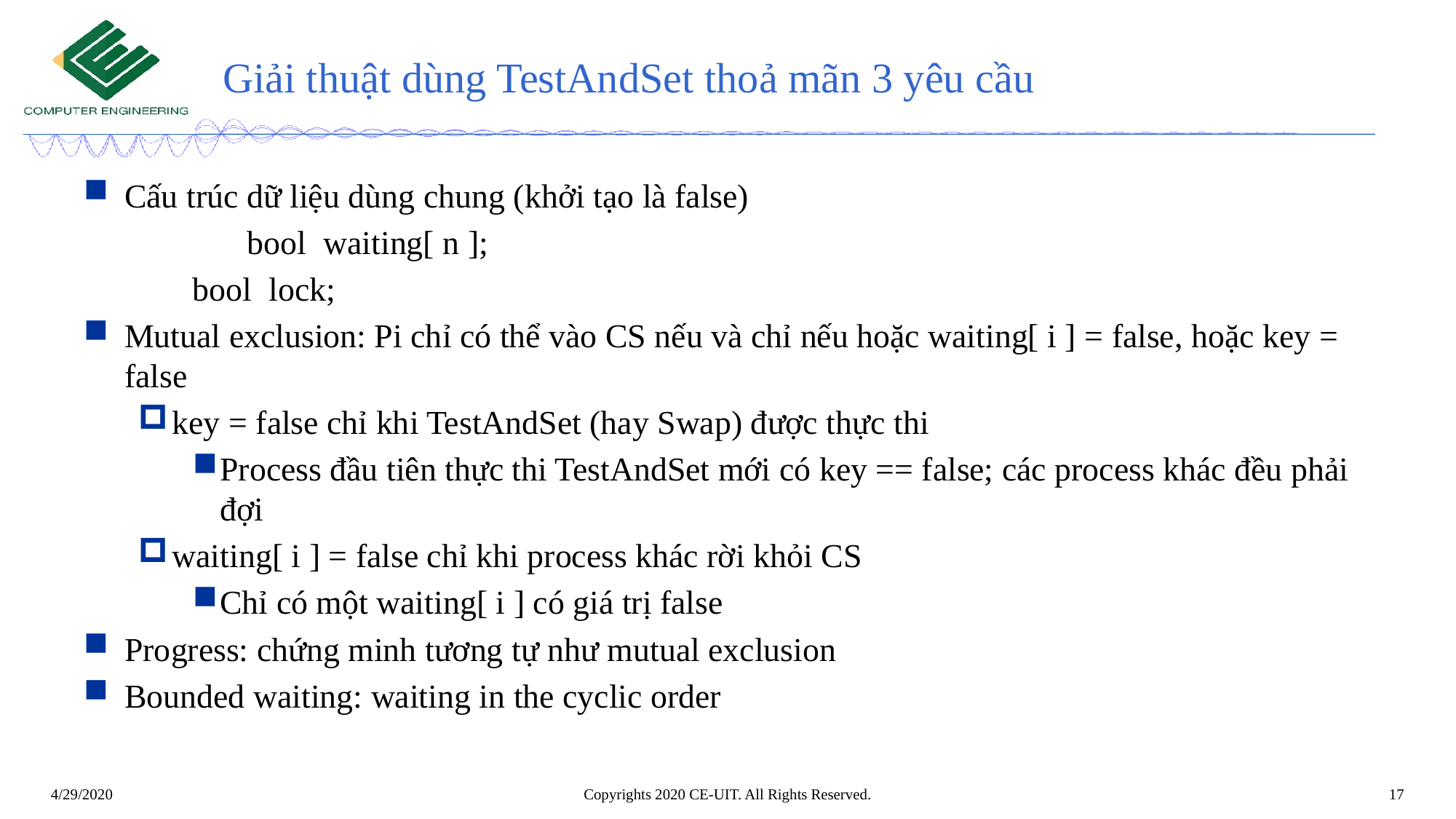

# Giải thuật dùng TestAndSet thoả mãn 3 yêu cầu
Cấu trúc dữ liệu dùng chung (khởi tạo là false)
	bool  waiting[ n ];
	bool  lock;
Mutual exclusion: Pi chỉ có thể vào CS nếu và chỉ nếu hoặc waiting[ i ] = false, hoặc key = false
key = false chỉ khi TestAndSet (hay Swap) được thực thi
Process đầu tiên thực thi TestAndSet mới có key == false; các process khác đều phải đợi
waiting[ i ] = false chỉ khi process khác rời khỏi CS
Chỉ có một waiting[ i ] có giá trị false
Progress: chứng minh tương tự như mutual exclusion
Bounded waiting: waiting in the cyclic order
Copyrights 2020 CE-UIT. All Rights Reserved.
17
4/29/2020